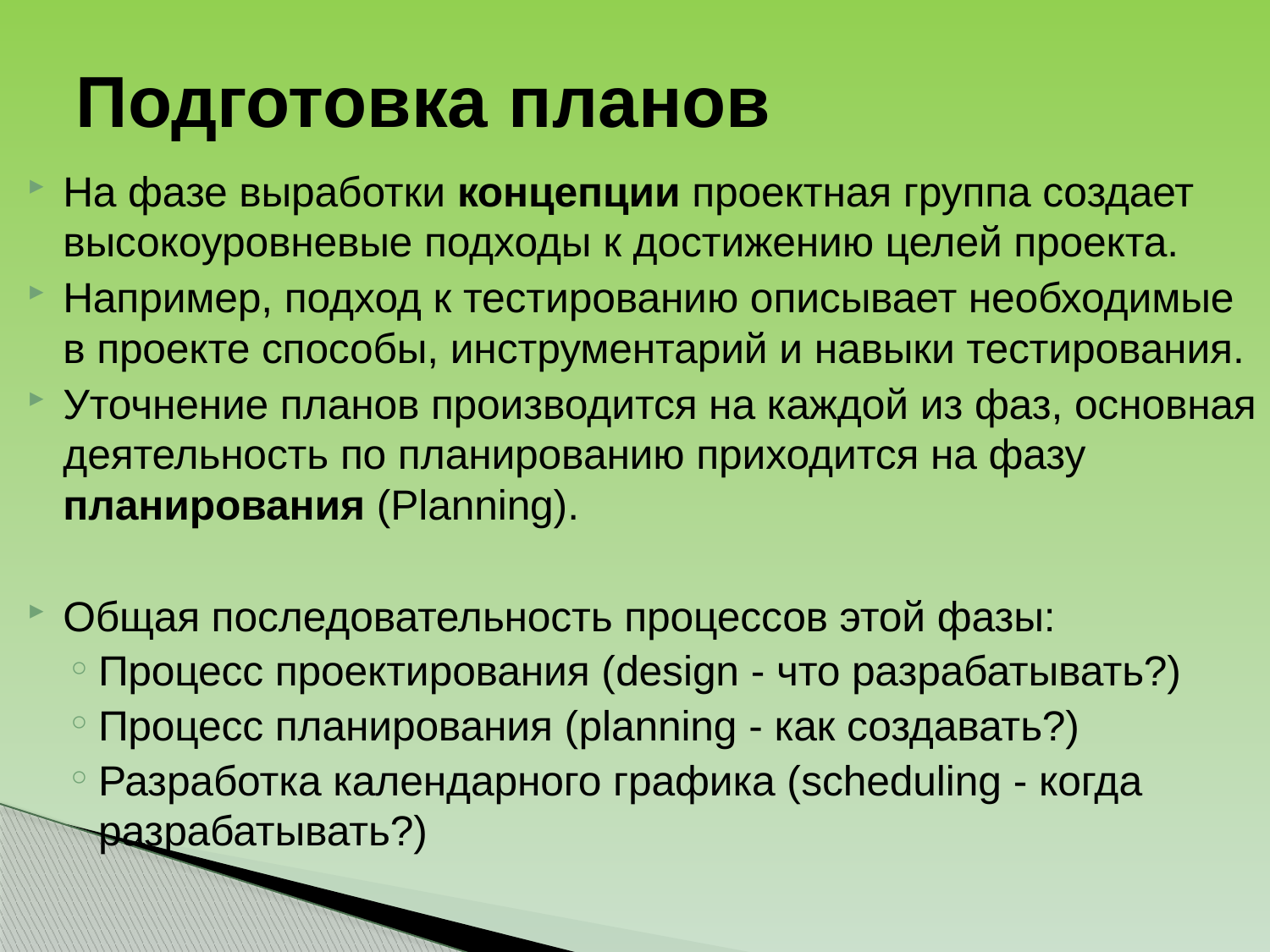

# Подготовка планов
На фазе выработки концепции проектная группа создает высокоуровневые подходы к достижению целей проекта.
Например, подход к тестированию описывает необходимые в проекте способы, инструментарий и навыки тестирования.
Уточнение планов производится на каждой из фаз, основная деятельность по планированию приходится на фазу планирования (Planning).

Общая последовательность процессов этой фазы:
Процесс проектирования (design - что разрабатывать?)
Процесс планирования (planning - как создавать?)
Разработка календарного графика (scheduling - когда разрабатывать?)